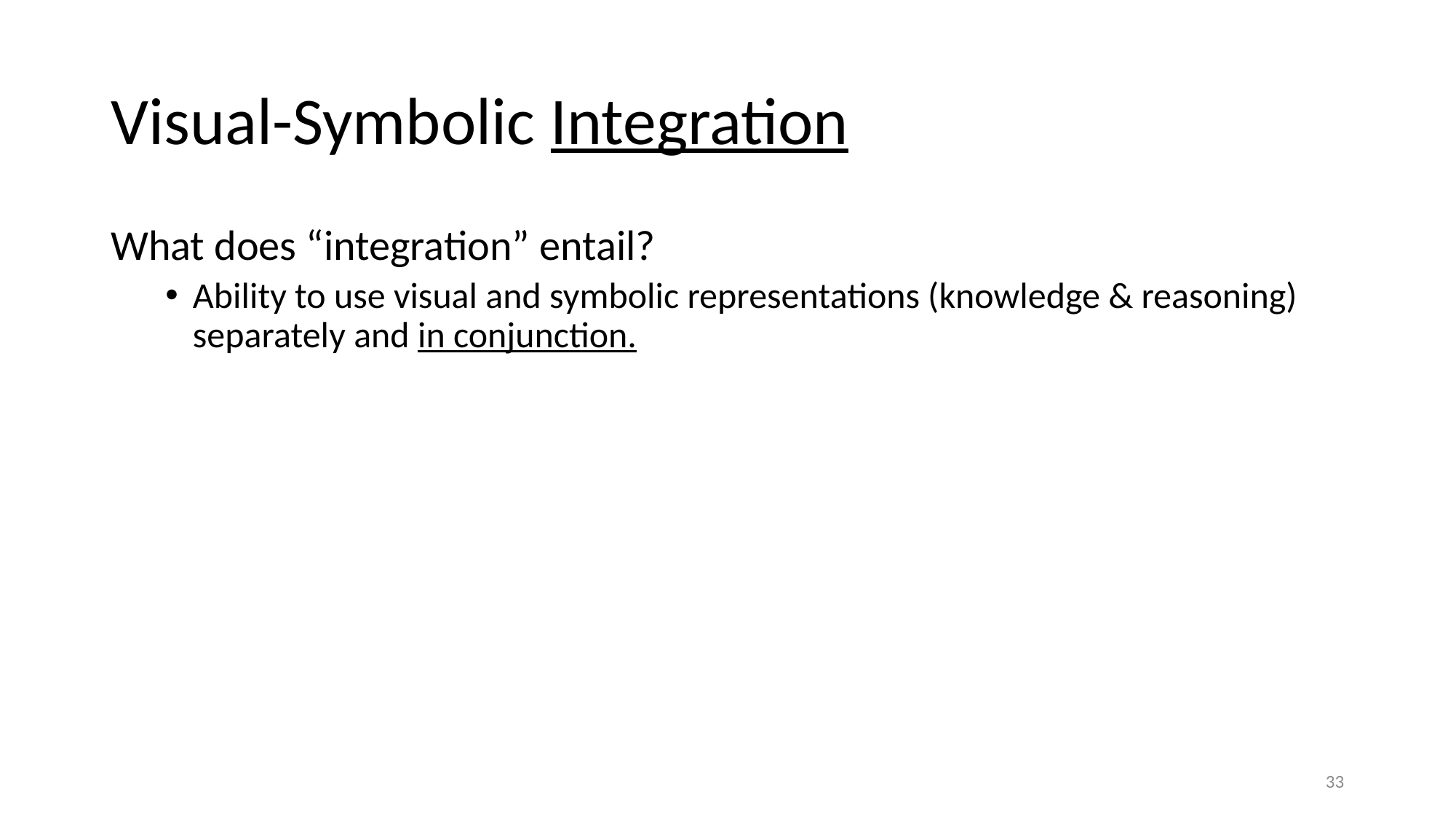

# Visual-Symbolic Integration
What does “integration” entail?
Ability to use visual and symbolic representations (knowledge & reasoning) separately and in conjunction.

33